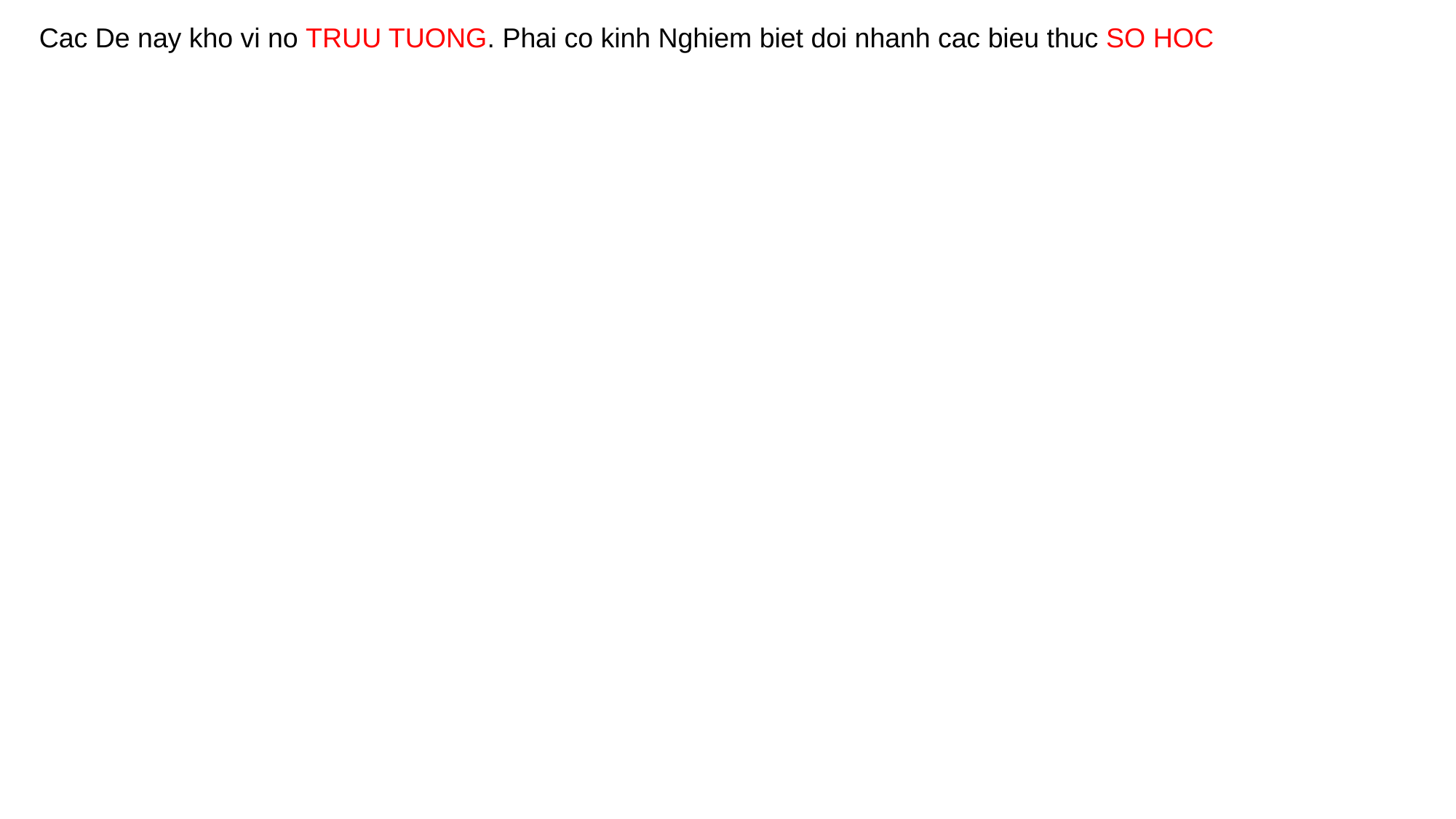

Cac De nay kho vi no TRUU TUONG. Phai co kinh Nghiem biet doi nhanh cac bieu thuc SO HOC